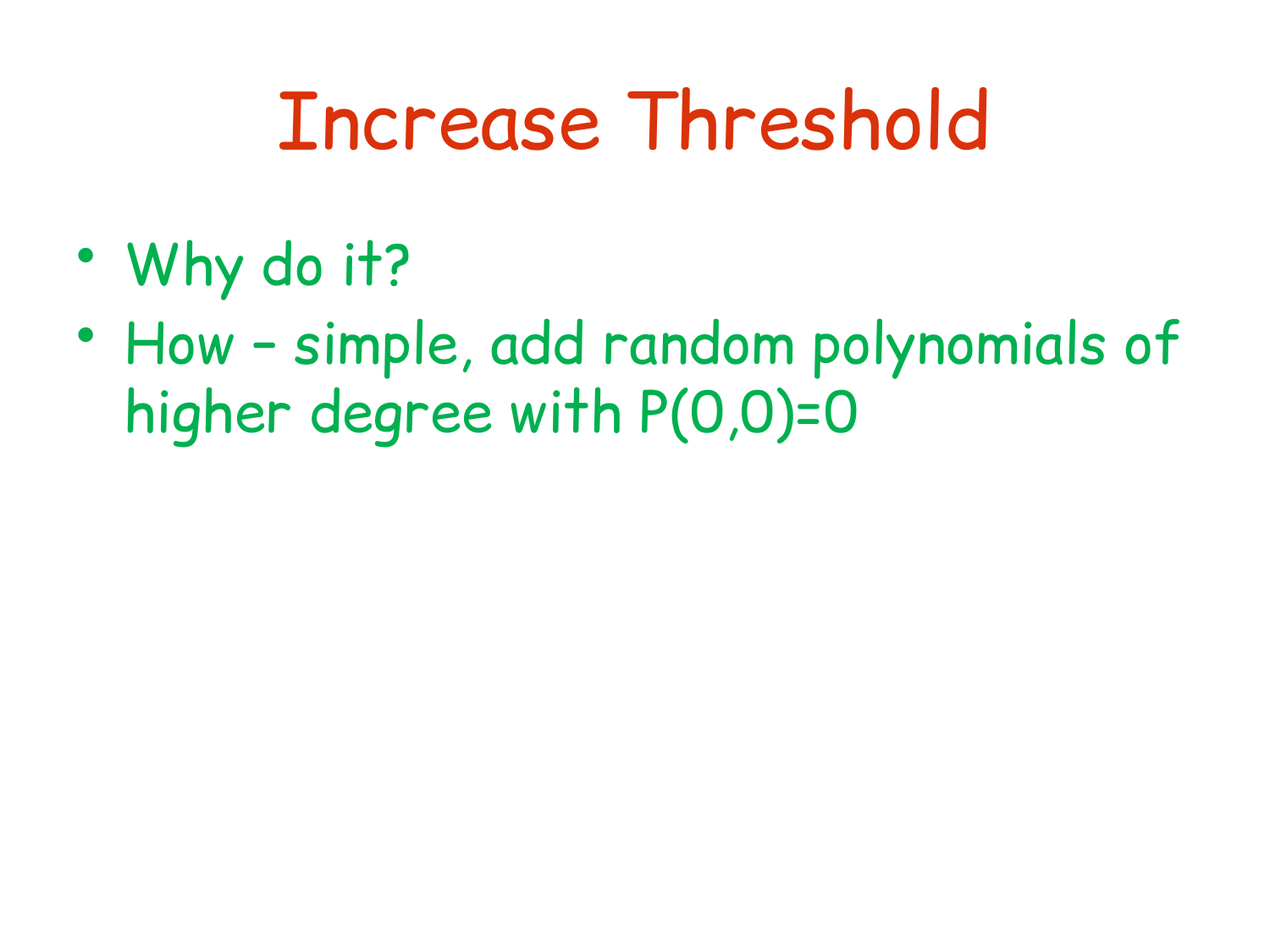

# Increase Threshold
Why do it?
How – simple, add random polynomials of higher degree with P(0,0)=0